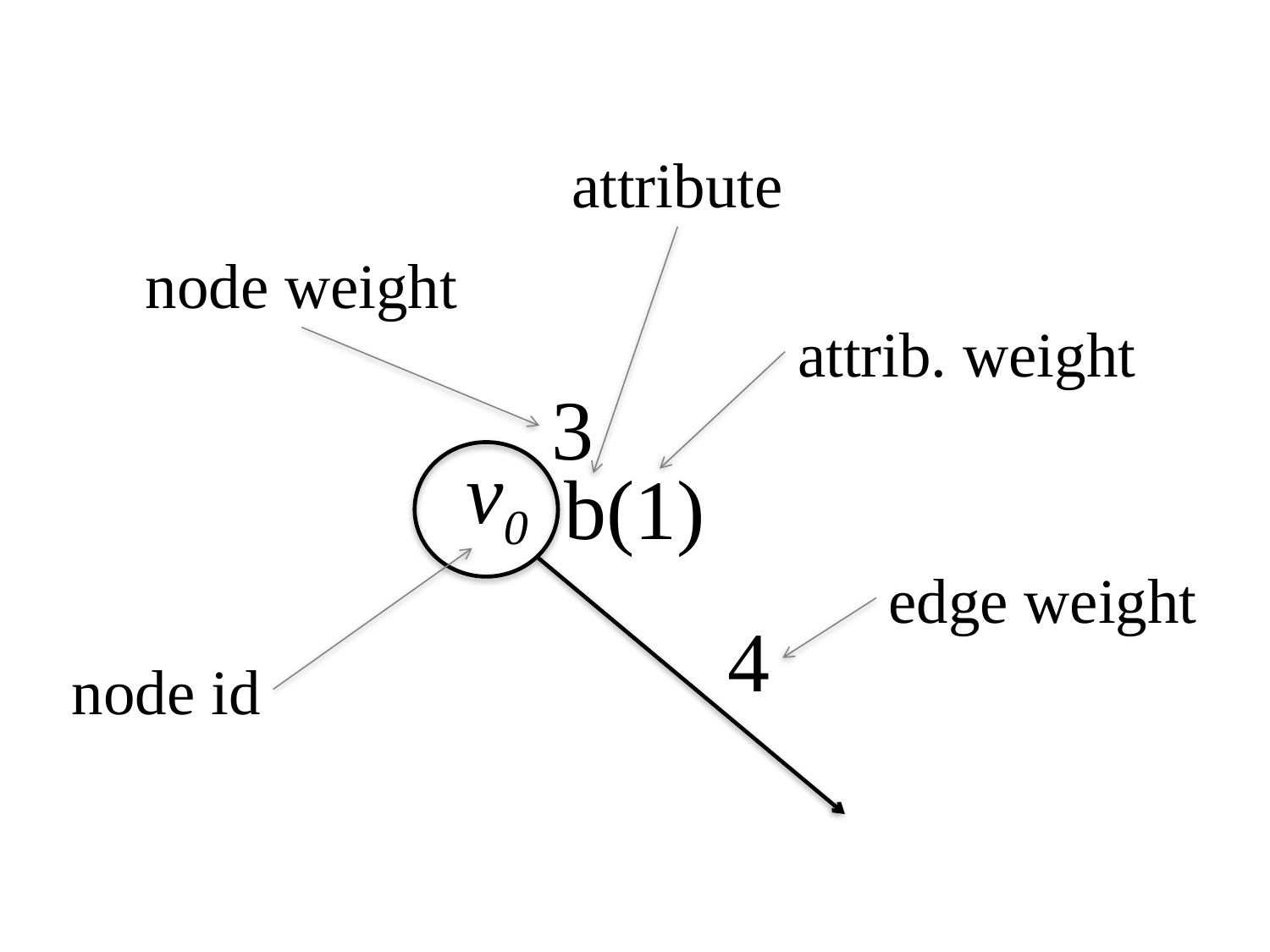

attribute
node weight
attrib. weight
3
v0

b(1)
edge weight
4
node id